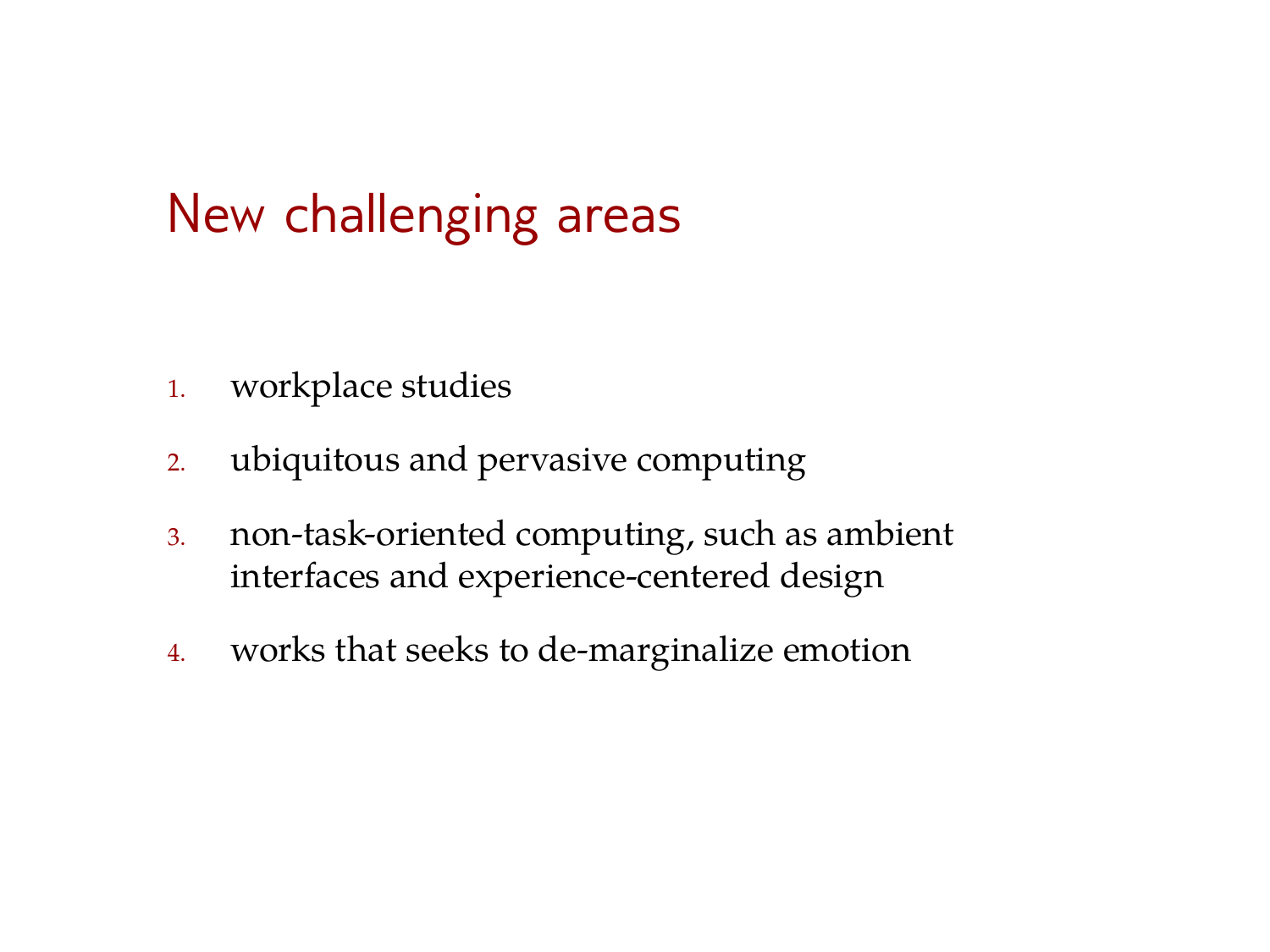

# New challenging areas

workplace studies
ubiquitous and pervasive computing
non-task-oriented computing, such as ambient interfaces and experience-centered design
works that seeks to de-marginalize emotion